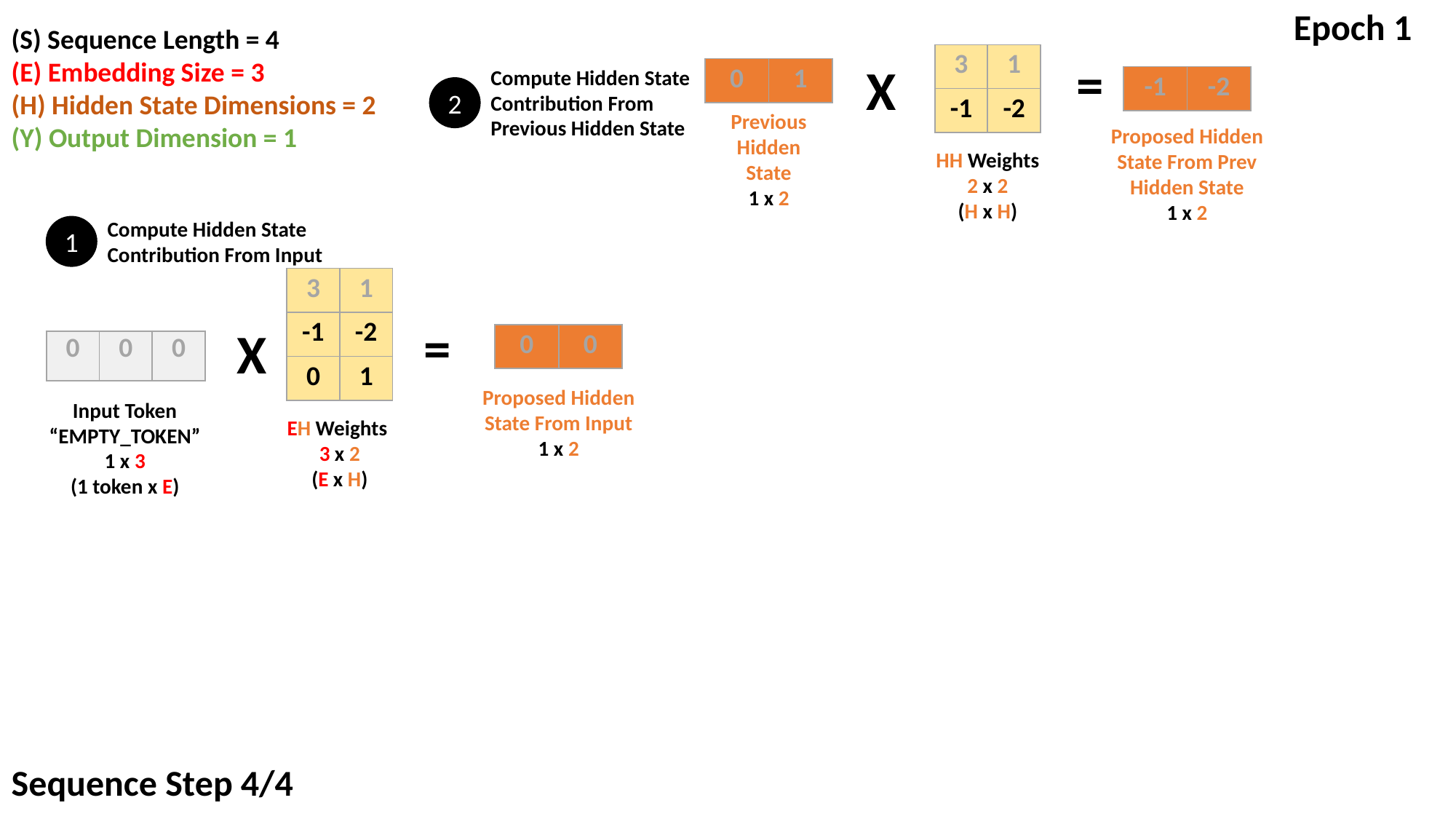

Epoch 1
(S) Sequence Length = 4
(E) Embedding Size = 3
(H) Hidden State Dimensions = 2
(Y) Output Dimension = 1
| 3 | 1 |
| --- | --- |
| -1 | -2 |
=
X
Compute Hidden State Contribution From Previous Hidden State
| 0 | 1 |
| --- | --- |
| -1 | -2 |
| --- | --- |
2
Previous Hidden State
1 x 2
Proposed Hidden State From Prev Hidden State
1 x 2
HH Weights
2 x 2
(H x H)
Compute Hidden State Contribution From Input
1
| 3 | 1 |
| --- | --- |
| -1 | -2 |
| 0 | 1 |
=
X
| 0 | 0 |
| --- | --- |
| 0 | 0 | 0 |
| --- | --- | --- |
Proposed Hidden State From Input
1 x 2
Input Token “EMPTY_TOKEN”
1 x 3
(1 token x E)
EH Weights
3 x 2
(E x H)
Sequence Step 4/4